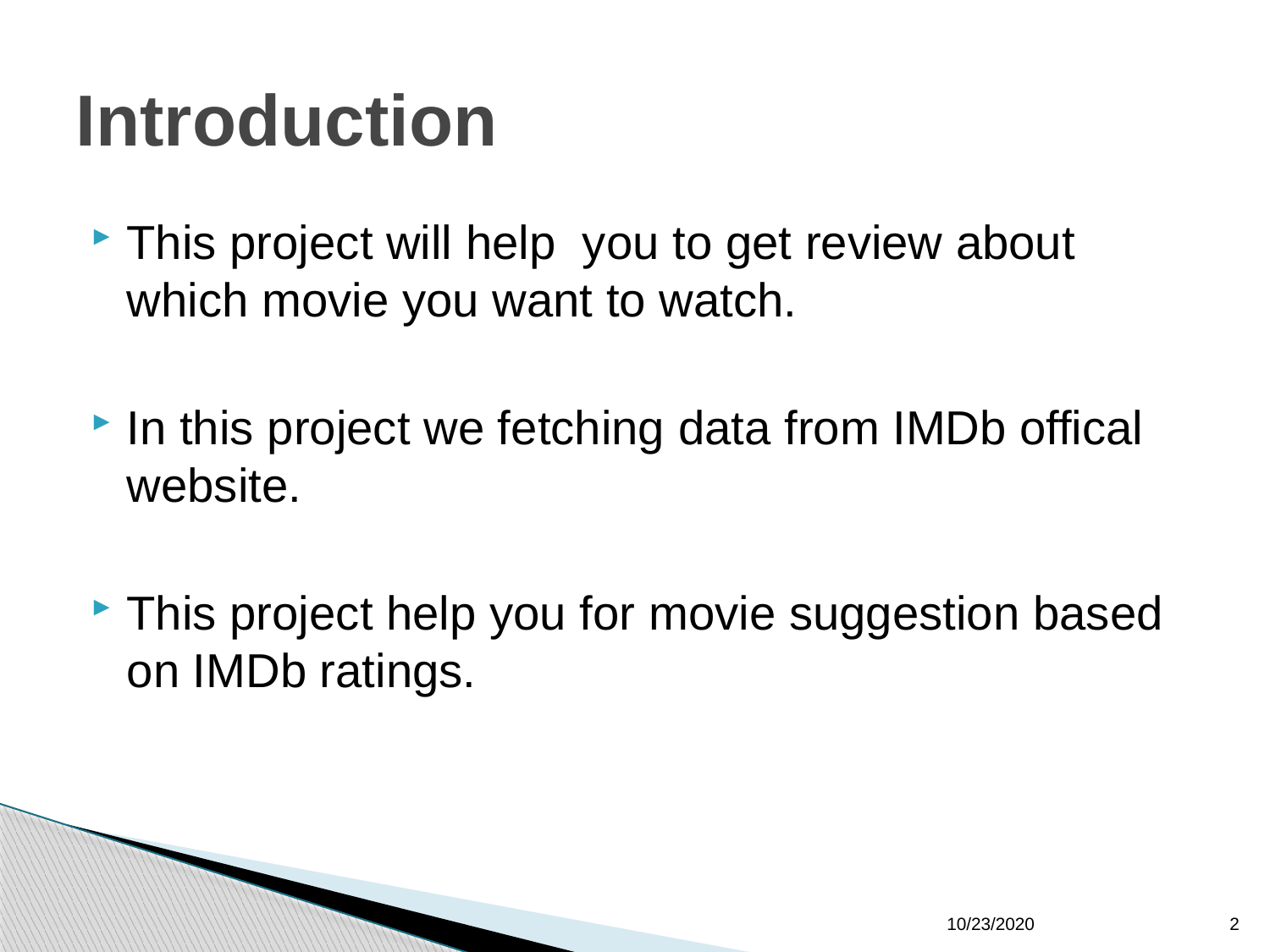

# Introduction
This project will help  you to get review about which movie you want to watch.

In this project we fetching data from IMDb offical website.

This project help you for movie suggestion based on IMDb ratings.
10/23/2020
2